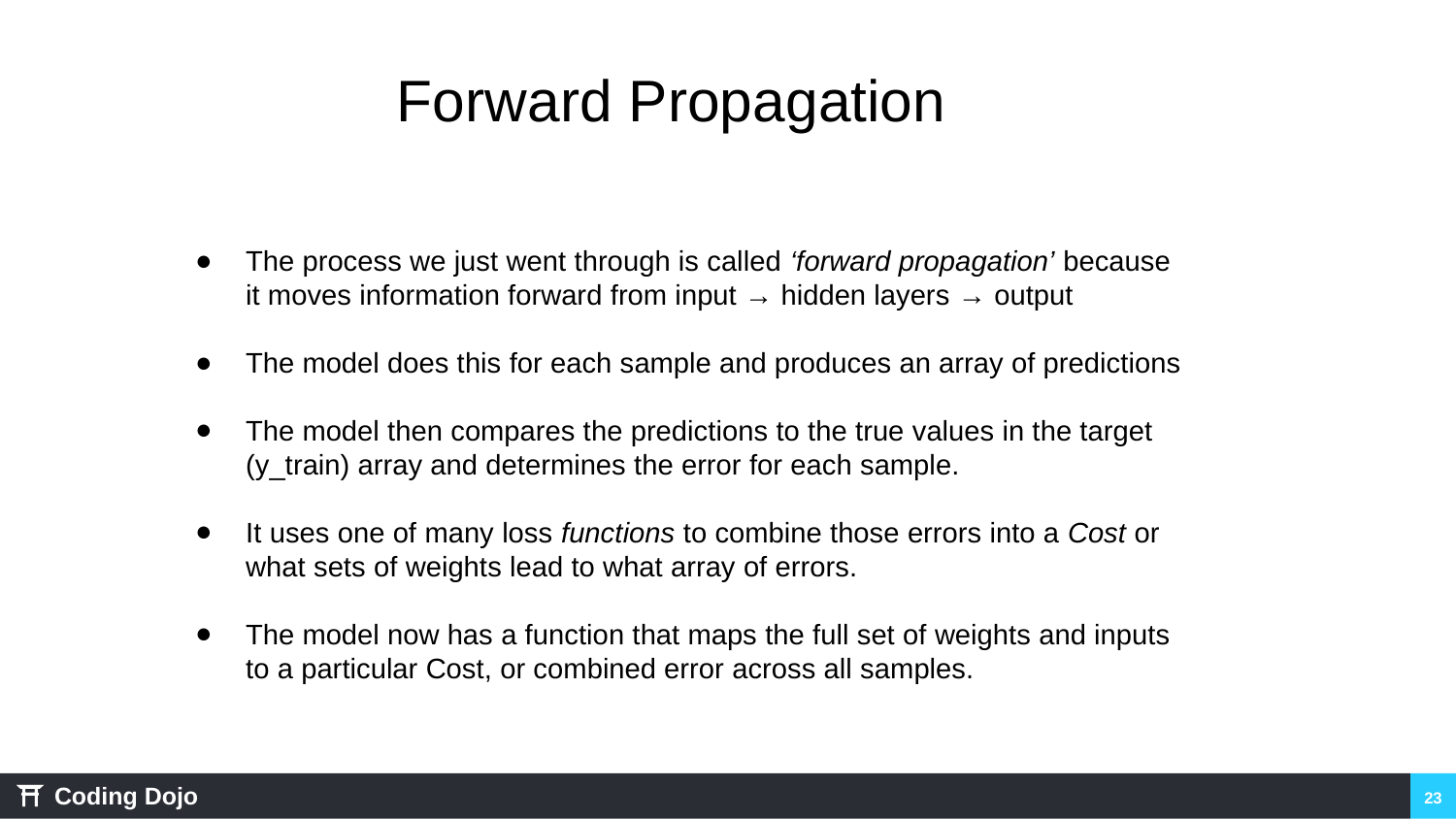

Forward Propagation

The process we just went through is called ‘forward propagation’ because it moves information forward from input → hidden layers → output
The model does this for each sample and produces an array of predictions

The model then compares the predictions to the true values in the target (y_train) array and determines the error for each sample.
It uses one of many loss functions to combine those errors into a Cost or what sets of weights lead to what array of errors.
The model now has a function that maps the full set of weights and inputs to a particular Cost, or combined error across all samples.